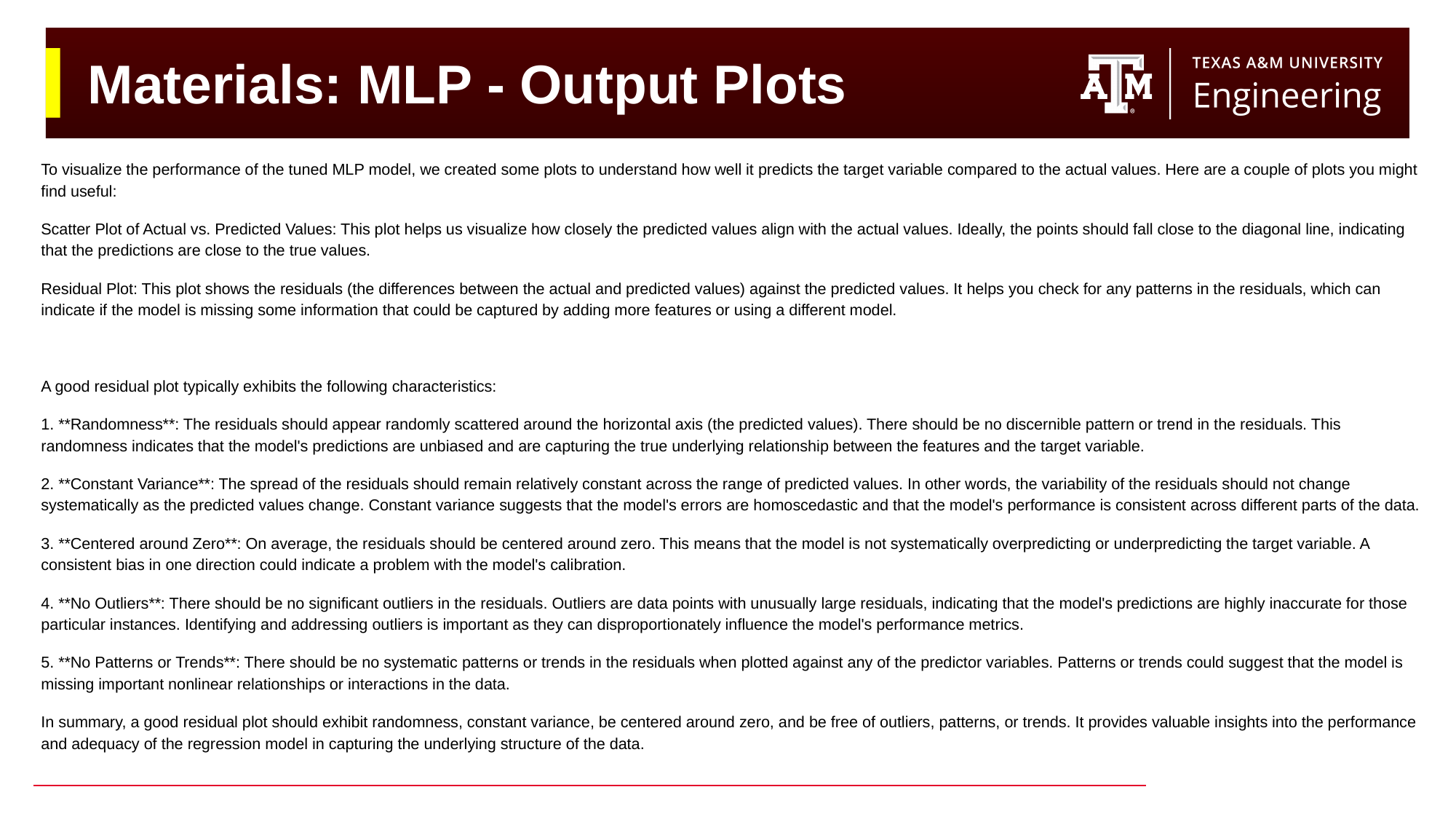

# Materials: MLP - Output Plots
To visualize the performance of the tuned MLP model, we created some plots to understand how well it predicts the target variable compared to the actual values. Here are a couple of plots you might find useful:
Scatter Plot of Actual vs. Predicted Values: This plot helps us visualize how closely the predicted values align with the actual values. Ideally, the points should fall close to the diagonal line, indicating that the predictions are close to the true values.
Residual Plot: This plot shows the residuals (the differences between the actual and predicted values) against the predicted values. It helps you check for any patterns in the residuals, which can indicate if the model is missing some information that could be captured by adding more features or using a different model.

A good residual plot typically exhibits the following characteristics:
1. **Randomness**: The residuals should appear randomly scattered around the horizontal axis (the predicted values). There should be no discernible pattern or trend in the residuals. This randomness indicates that the model's predictions are unbiased and are capturing the true underlying relationship between the features and the target variable.
2. **Constant Variance**: The spread of the residuals should remain relatively constant across the range of predicted values. In other words, the variability of the residuals should not change systematically as the predicted values change. Constant variance suggests that the model's errors are homoscedastic and that the model's performance is consistent across different parts of the data.
3. **Centered around Zero**: On average, the residuals should be centered around zero. This means that the model is not systematically overpredicting or underpredicting the target variable. A consistent bias in one direction could indicate a problem with the model's calibration.
4. **No Outliers**: There should be no significant outliers in the residuals. Outliers are data points with unusually large residuals, indicating that the model's predictions are highly inaccurate for those particular instances. Identifying and addressing outliers is important as they can disproportionately influence the model's performance metrics.
5. **No Patterns or Trends**: There should be no systematic patterns or trends in the residuals when plotted against any of the predictor variables. Patterns or trends could suggest that the model is missing important nonlinear relationships or interactions in the data.
In summary, a good residual plot should exhibit randomness, constant variance, be centered around zero, and be free of outliers, patterns, or trends. It provides valuable insights into the performance and adequacy of the regression model in capturing the underlying structure of the data.